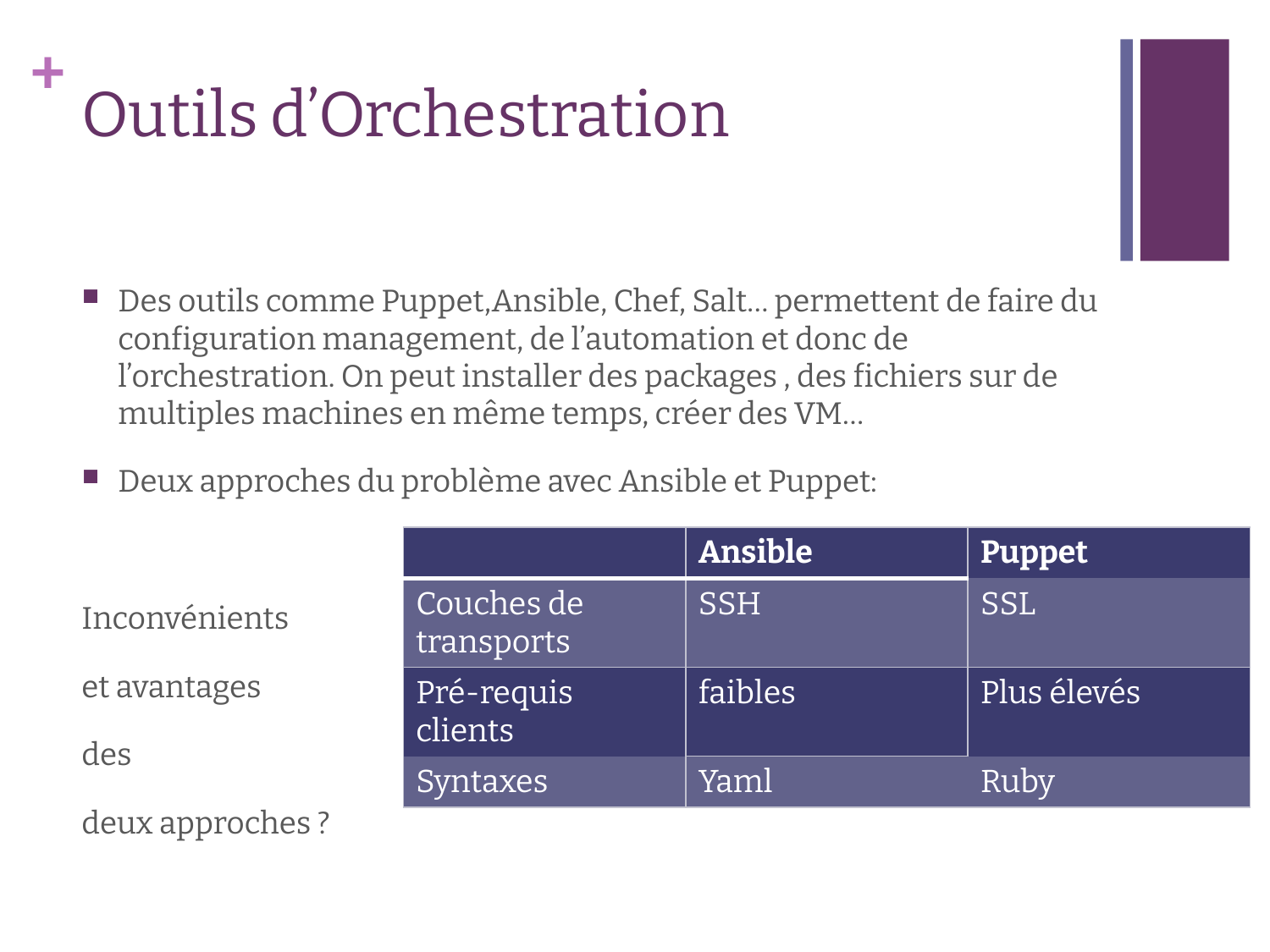

Outils d’Orchestration
Des outils comme Puppet,Ansible, Chef, Salt… permettent de faire du configuration management, de l’automation et donc de l’orchestration. On peut installer des packages , des fichiers sur de multiples machines en même temps, créer des VM…
Deux approches du problème avec Ansible et Puppet:

Inconvénients
et avantages
des
deux approches ?

|  | Ansible | Puppet |
| --- | --- | --- |
| Couches de transports | SSH | SSL |
| Pré-requis clients | faibles | Plus élevés |
| Syntaxes | Yaml | Ruby |